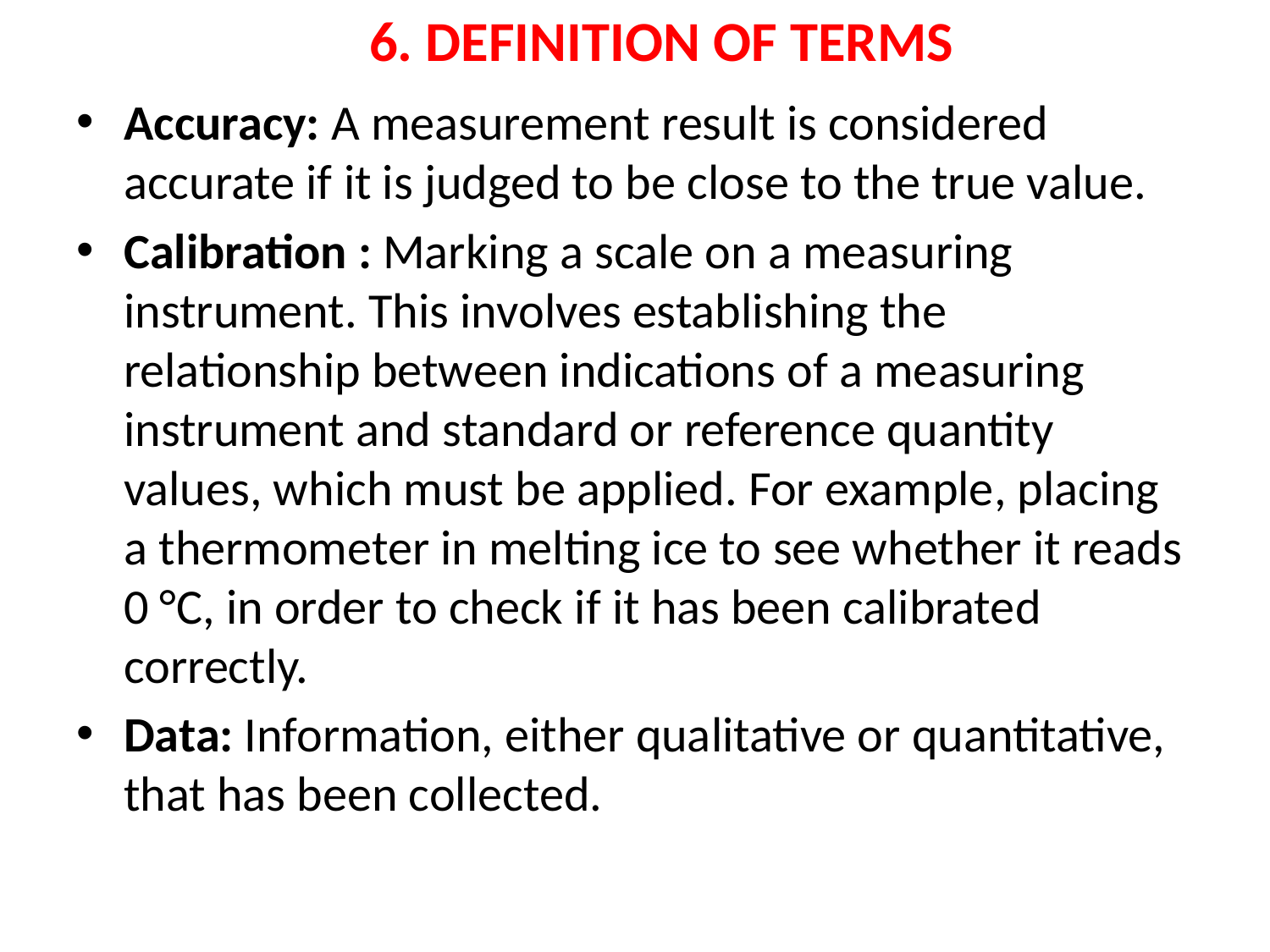

# 6. DEFINITION OF TERMS
Accuracy: A measurement result is considered accurate if it is judged to be close to the true value.
Calibration : Marking a scale on a measuring instrument. This involves establishing the relationship between indications of a measuring instrument and standard or reference quantity values, which must be applied. For example, placing a thermometer in melting ice to see whether it reads 0 °C, in order to check if it has been calibrated correctly.
Data: Information, either qualitative or quantitative, that has been collected.